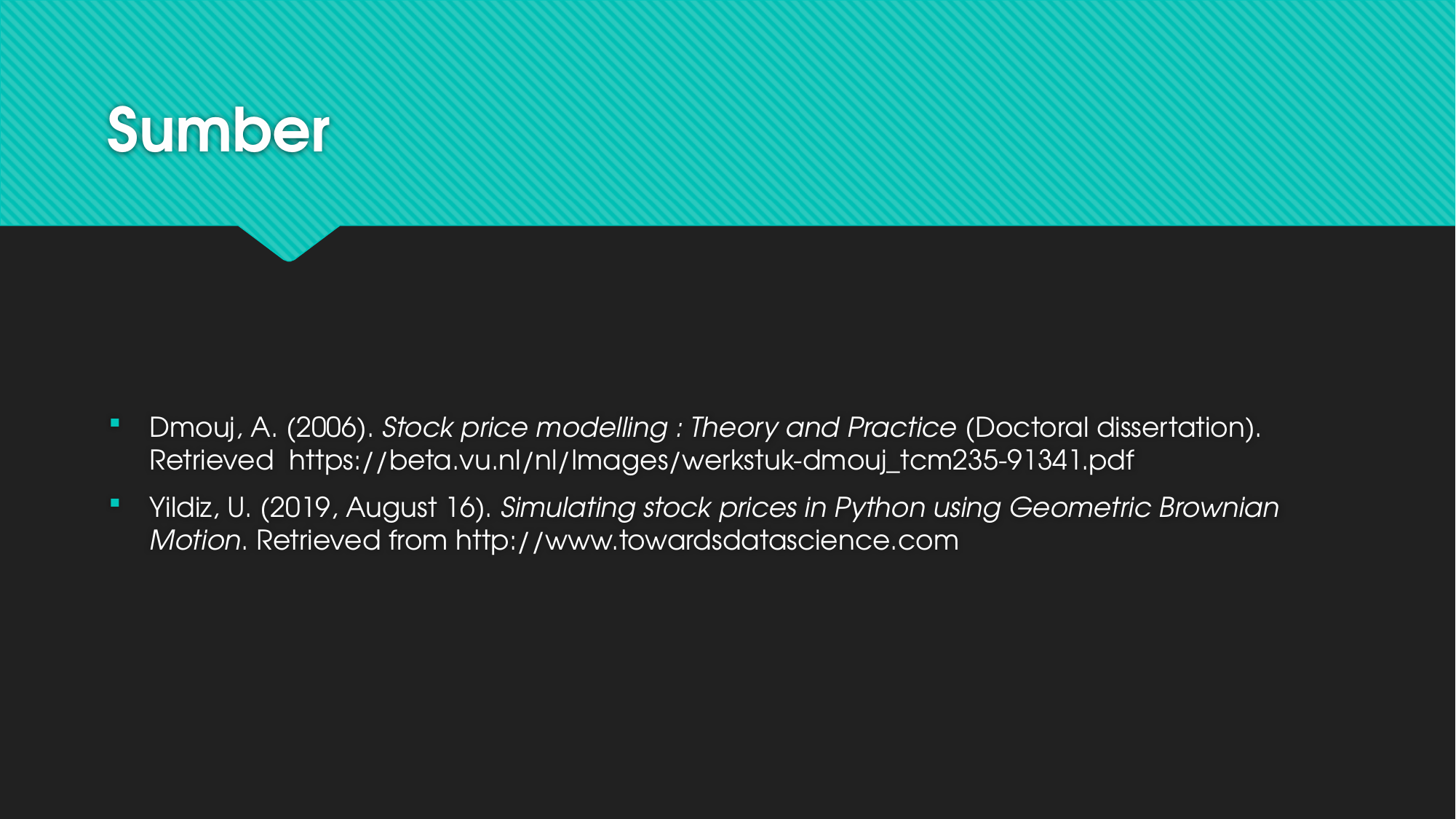

# Sumber
Dmouj, A. (2006). Stock price modelling : Theory and Practice (Doctoral dissertation). Retrieved  https://beta.vu.nl/nl/Images/werkstuk-dmouj_tcm235-91341.pdf
Yildiz, U. (2019, August 16). Simulating stock prices in Python using Geometric Brownian Motion. Retrieved from http://www.towardsdatascience.com